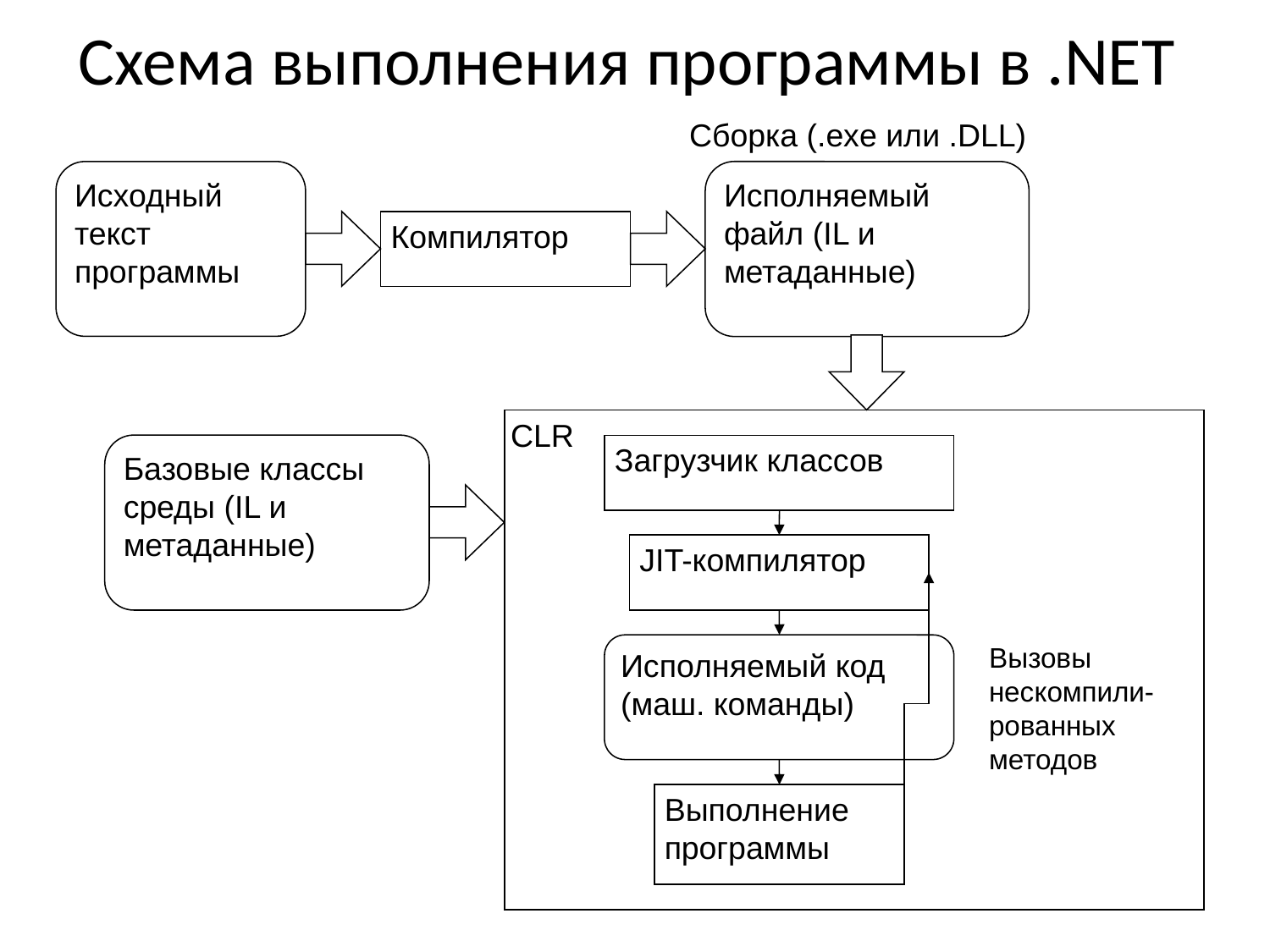

# Схема выполнения программы в .NET

Сборка (.exe или .DLL)
Исходный текст программы

Исполняемый файл (IL и метаданные)

Компилятор

Базовые классы среды (IL и метаданные)

Загрузчик классов

JIT-компилятор

Исполняемый код (маш. команды)
Вызовы нескомпили-рованных методов
Выполнение программы
CLR